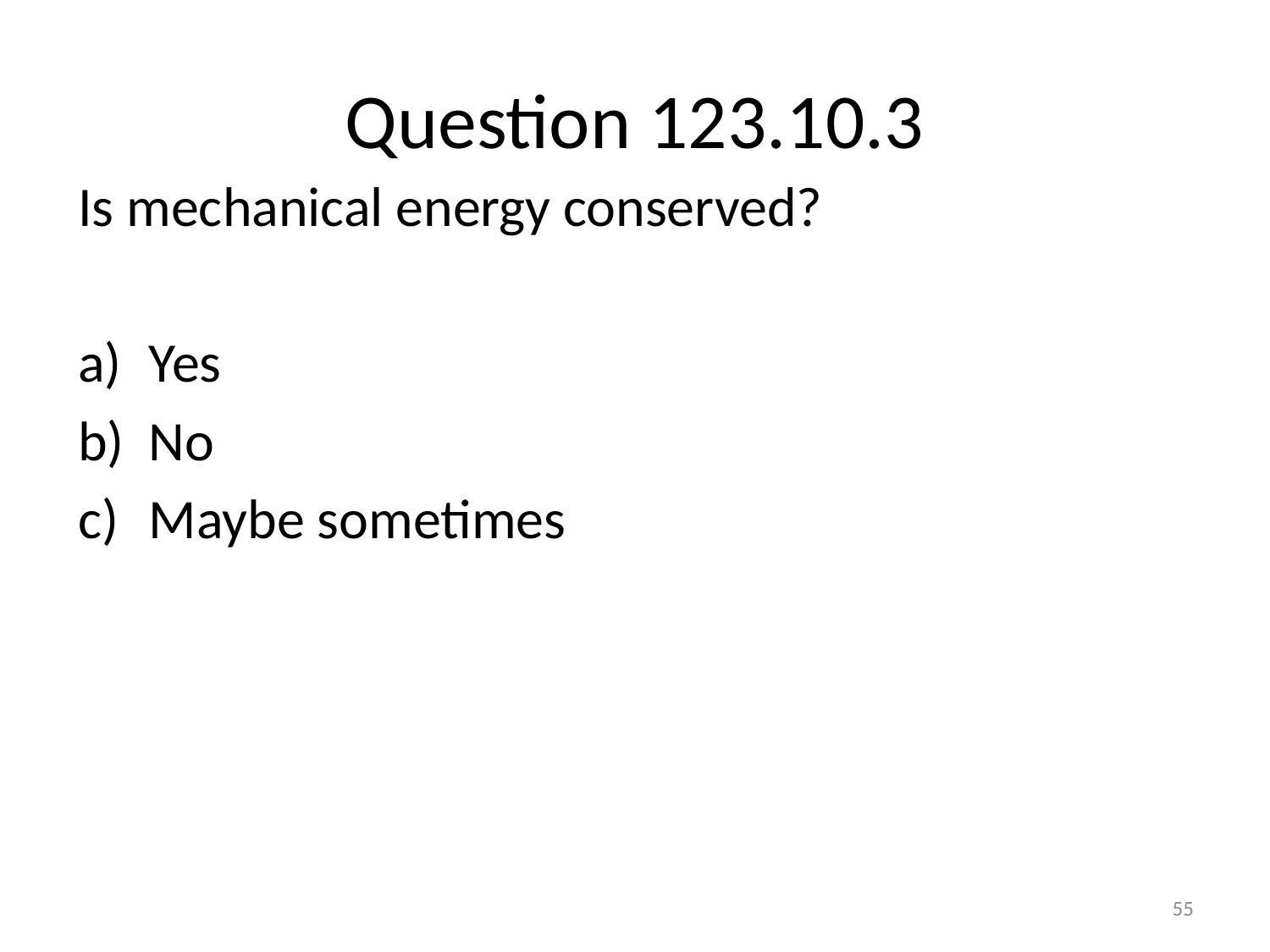

# Question 123.10.3
Is mechanical energy conserved?

Yes
No
Maybe sometimes

55